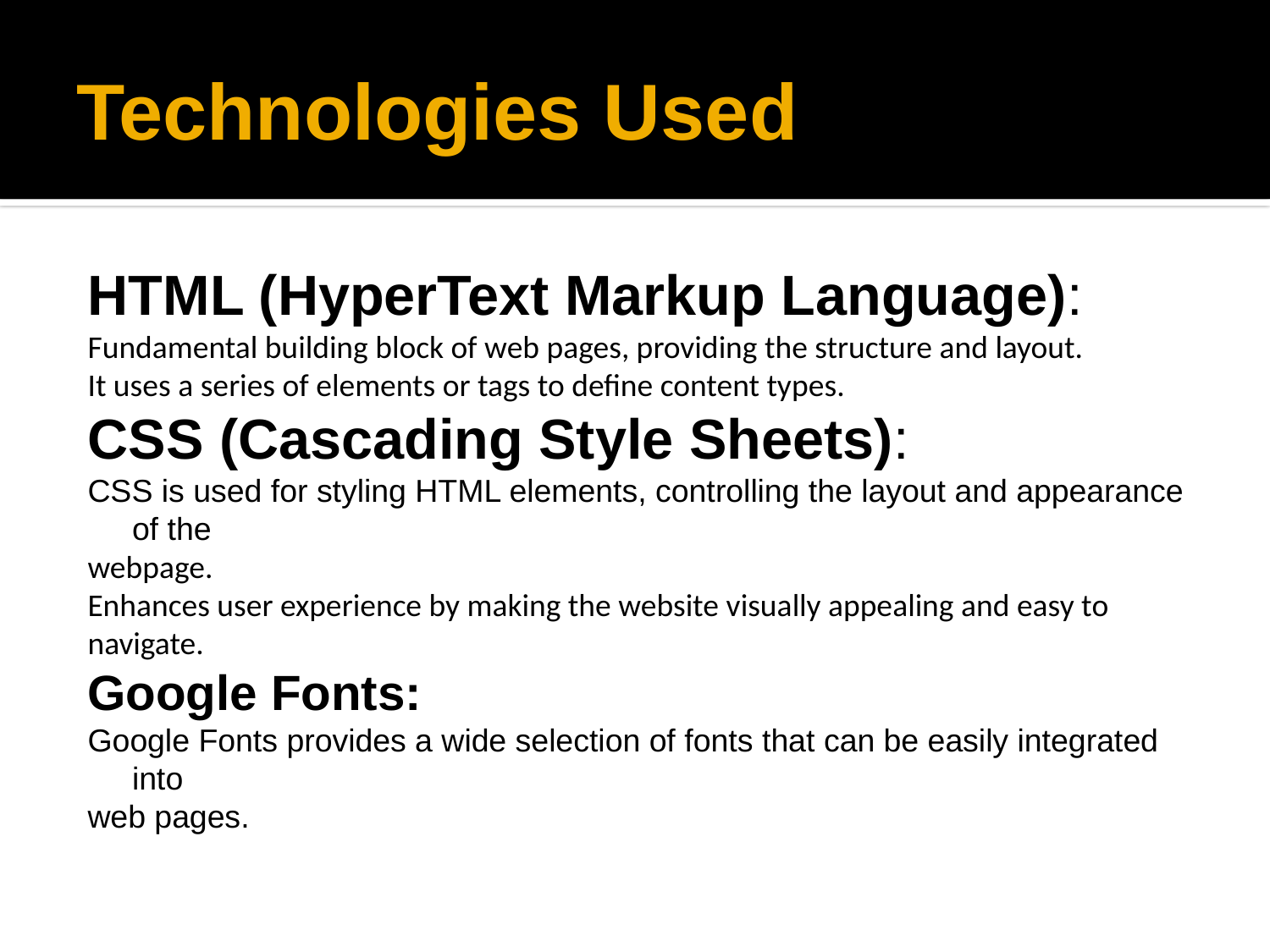

# Technologies Used
HTML (HyperText Markup Language):
Fundamental building block of web pages, providing the structure and layout.
It uses a series of elements or tags to define content types.
CSS (Cascading Style Sheets):
CSS is used for styling HTML elements, controlling the layout and appearance of the
webpage.
Enhances user experience by making the website visually appealing and easy to
navigate.
Google Fonts:
Google Fonts provides a wide selection of fonts that can be easily integrated into
web pages.